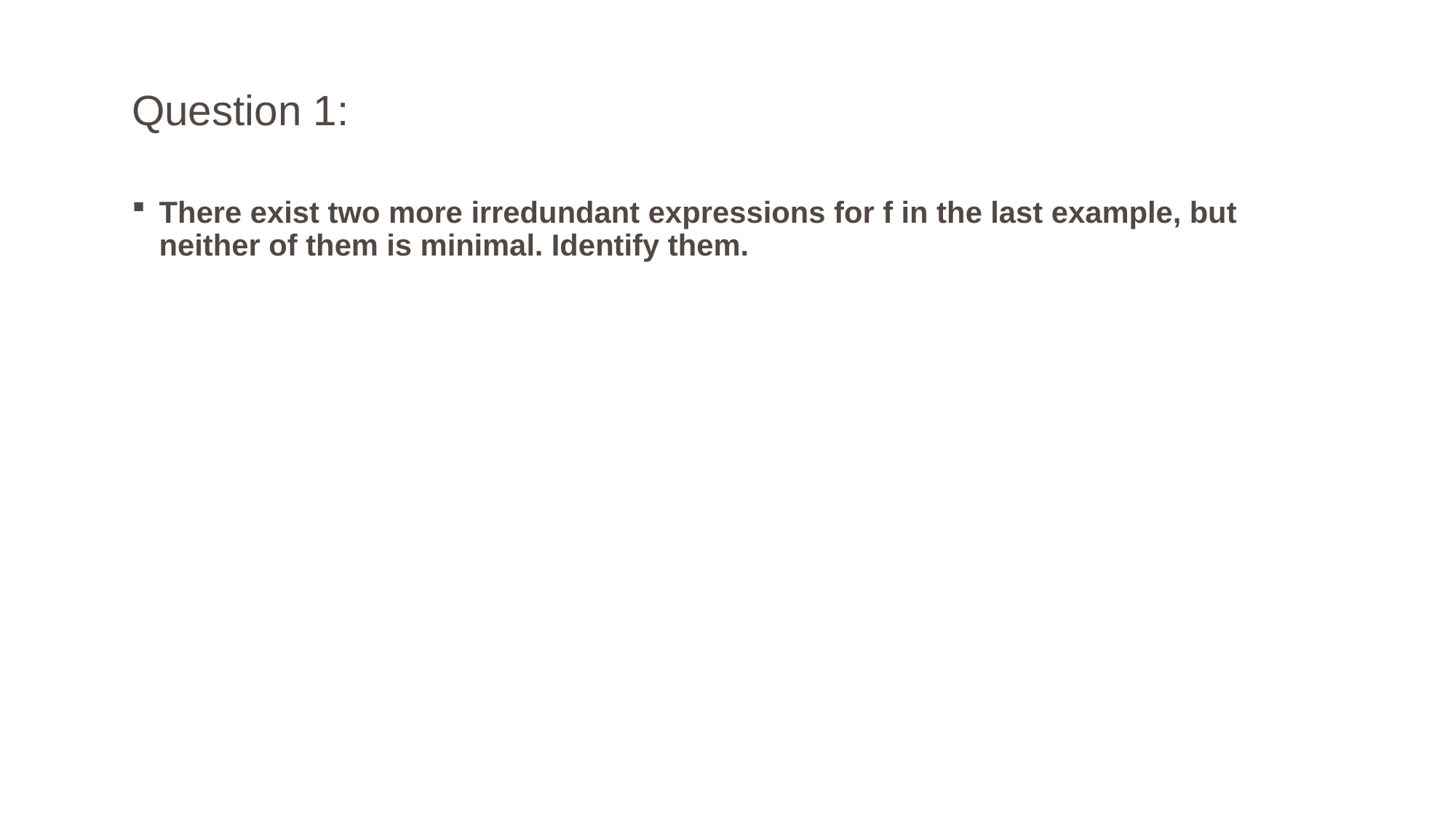

# Question 1:
There exist two more irredundant expressions for f in the last example, but neither of them is minimal. Identify them.